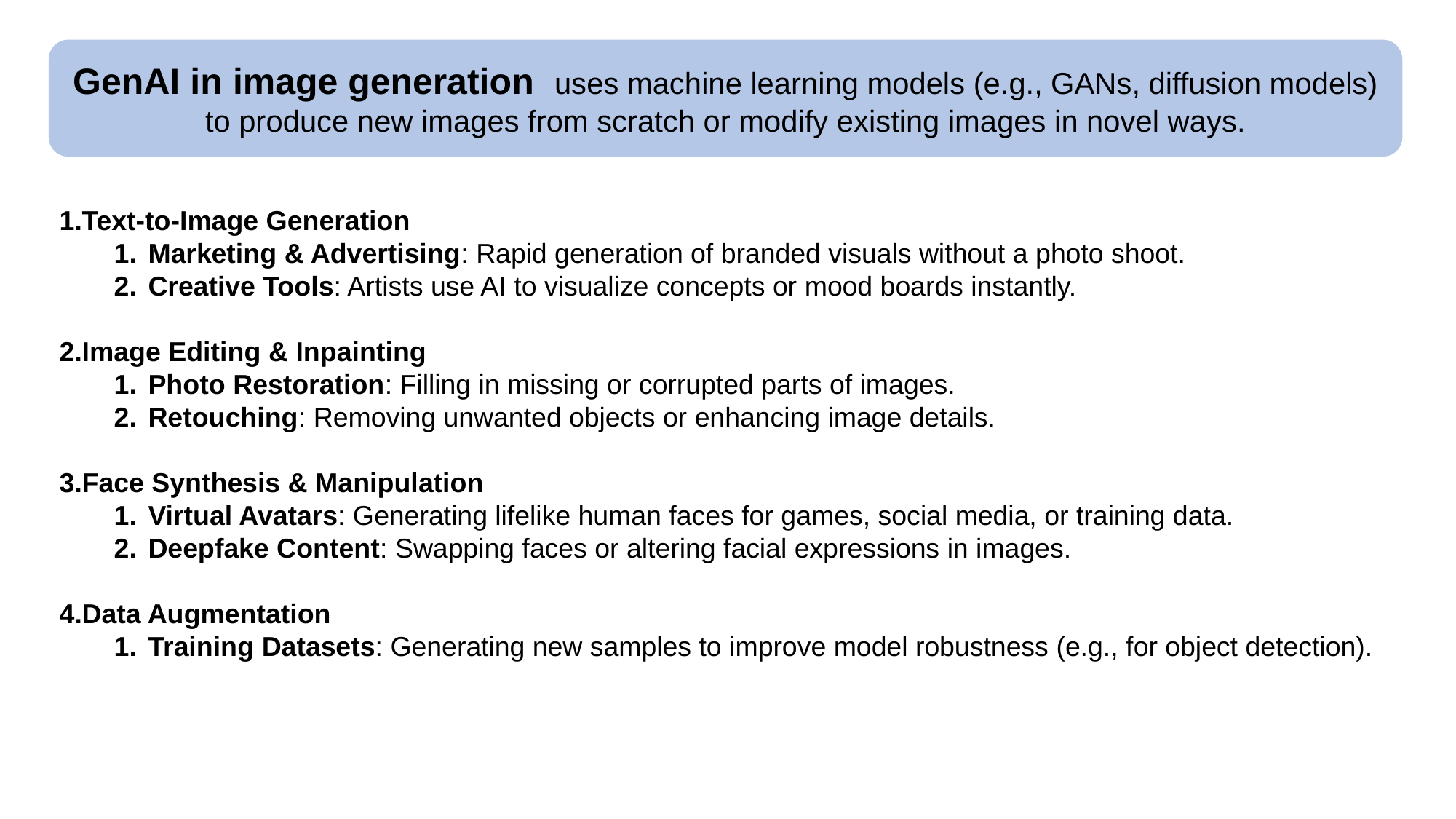

GenAI in image generation  uses machine learning models (e.g., GANs, diffusion models) to produce new images from scratch or modify existing images in novel ways.
Text-to-Image Generation
Marketing & Advertising: Rapid generation of branded visuals without a photo shoot.
Creative Tools: Artists use AI to visualize concepts or mood boards instantly.
Image Editing & Inpainting
Photo Restoration: Filling in missing or corrupted parts of images.
Retouching: Removing unwanted objects or enhancing image details.
Face Synthesis & Manipulation
Virtual Avatars: Generating lifelike human faces for games, social media, or training data.
Deepfake Content: Swapping faces or altering facial expressions in images.
Data Augmentation
Training Datasets: Generating new samples to improve model robustness (e.g., for object detection).